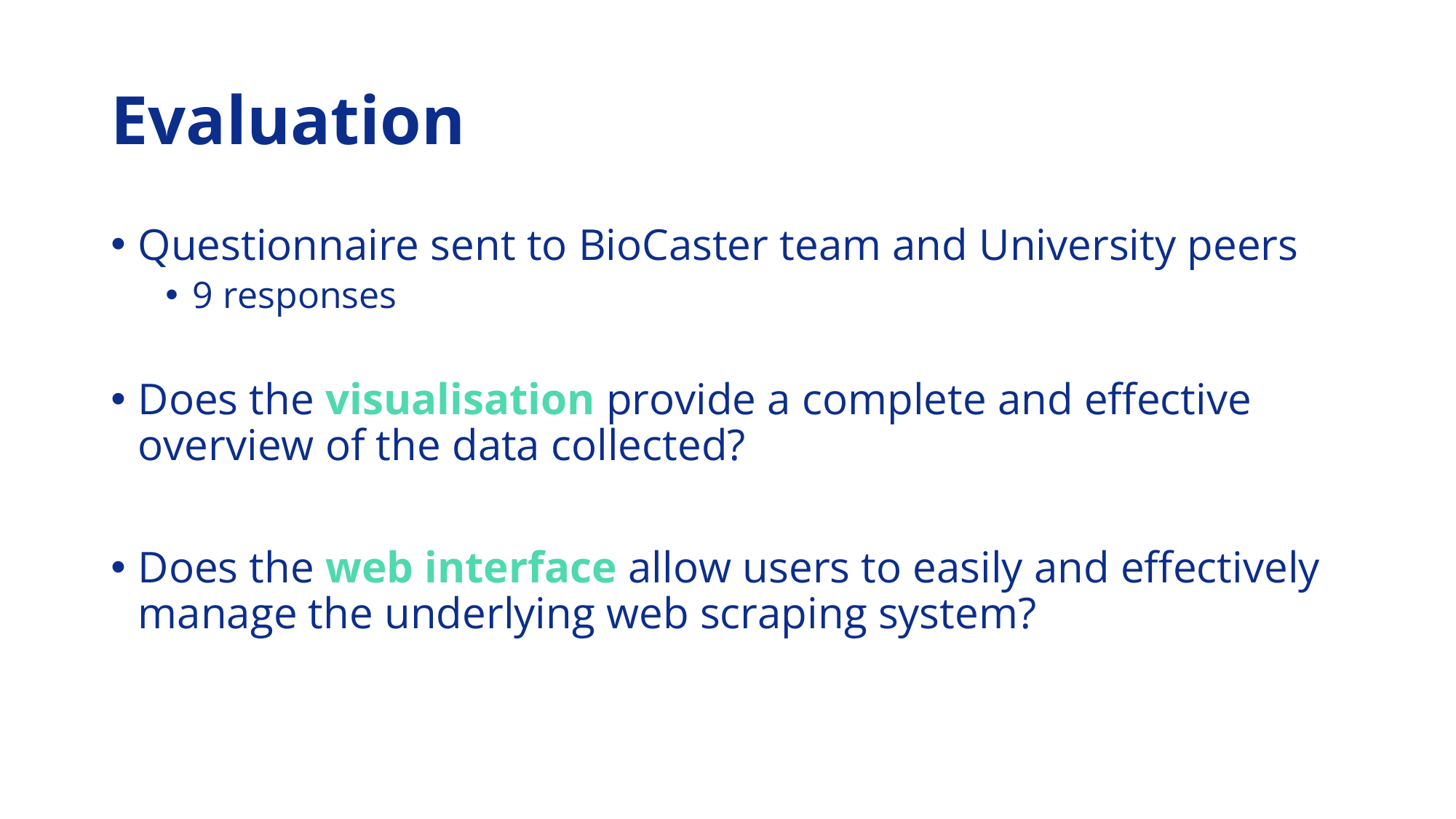

# Evaluation
Questionnaire sent to BioCaster team and University peers
9 responses

Does the visualisation provide a complete and effective overview of the data collected?

Does the web interface allow users to easily and effectively manage the underlying web scraping system?